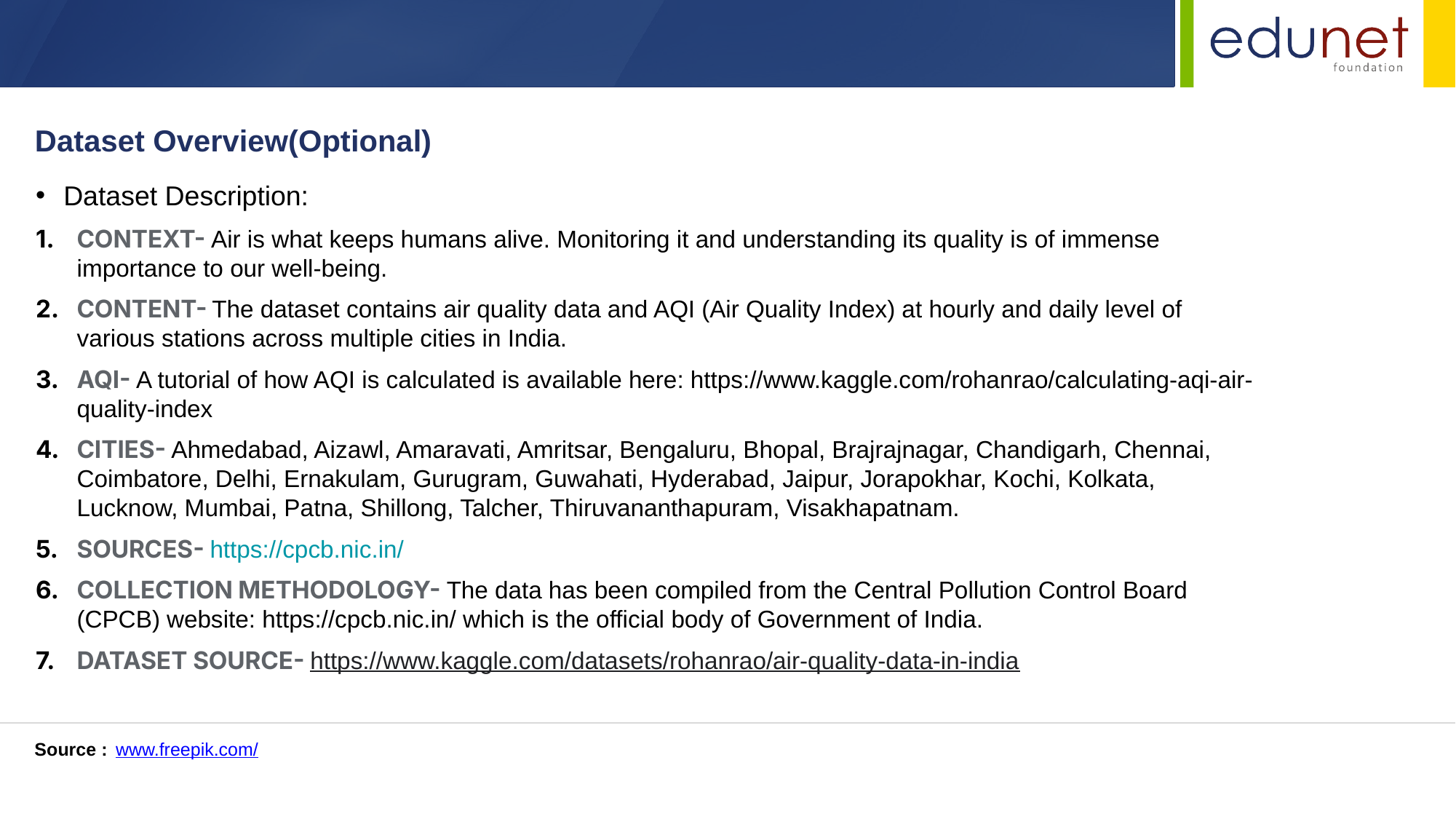

Dataset Overview(Optional)
Dataset Description:
Context- Air is what keeps humans alive. Monitoring it and understanding its quality is of immense importance to our well-being.
Content- The dataset contains air quality data and AQI (Air Quality Index) at hourly and daily level of various stations across multiple cities in India.
AQI- A tutorial of how AQI is calculated is available here: https://www.kaggle.com/rohanrao/calculating-aqi-air-quality-index
Cities- Ahmedabad, Aizawl, Amaravati, Amritsar, Bengaluru, Bhopal, Brajrajnagar, Chandigarh, Chennai, Coimbatore, Delhi, Ernakulam, Gurugram, Guwahati, Hyderabad, Jaipur, Jorapokhar, Kochi, Kolkata, Lucknow, Mumbai, Patna, Shillong, Talcher, Thiruvananthapuram, Visakhapatnam.
Sources- https://cpcb.nic.in/
Collection Methodology- The data has been compiled from the Central Pollution Control Board (CPCB) website: https://cpcb.nic.in/ which is the official body of Government of India.
Dataset Source- https://www.kaggle.com/datasets/rohanrao/air-quality-data-in-india

Source :
www.freepik.com/